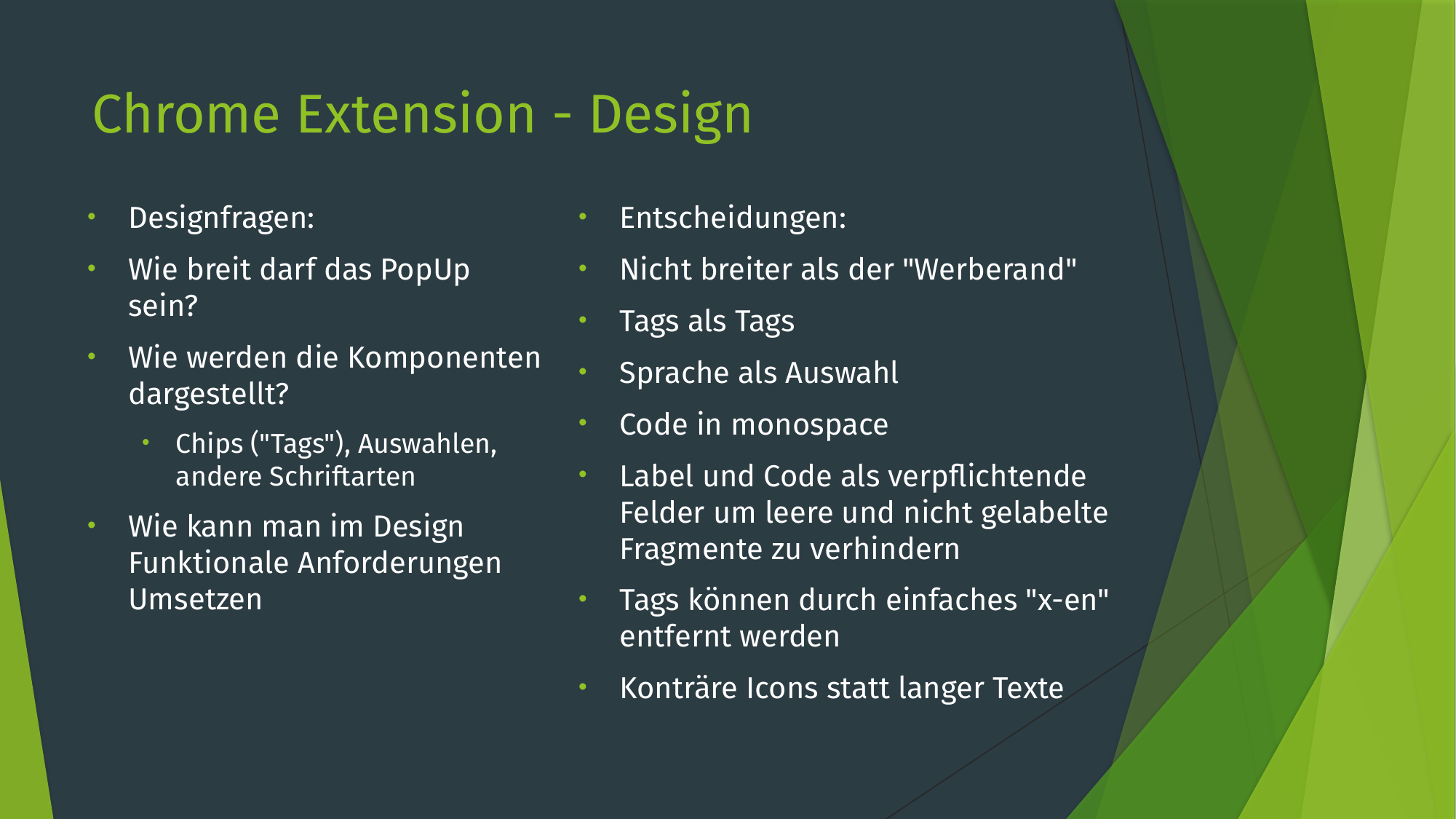

# Chrome Extension - Design
Designfragen:
Wie breit darf das PopUp sein?
Wie werden die Komponenten dargestellt?
Chips ("Tags"), Auswahlen, andere Schriftarten
Wie kann man im Design Funktionale Anforderungen Umsetzen
Entscheidungen:
Nicht breiter als der "Werberand"
Tags als Tags
Sprache als Auswahl
Code in monospace
Label und Code als verpflichtende Felder um leere und nicht gelabelte Fragmente zu verhindern
Tags können durch einfaches "x-en" entfernt werden
Konträre Icons statt langer Texte